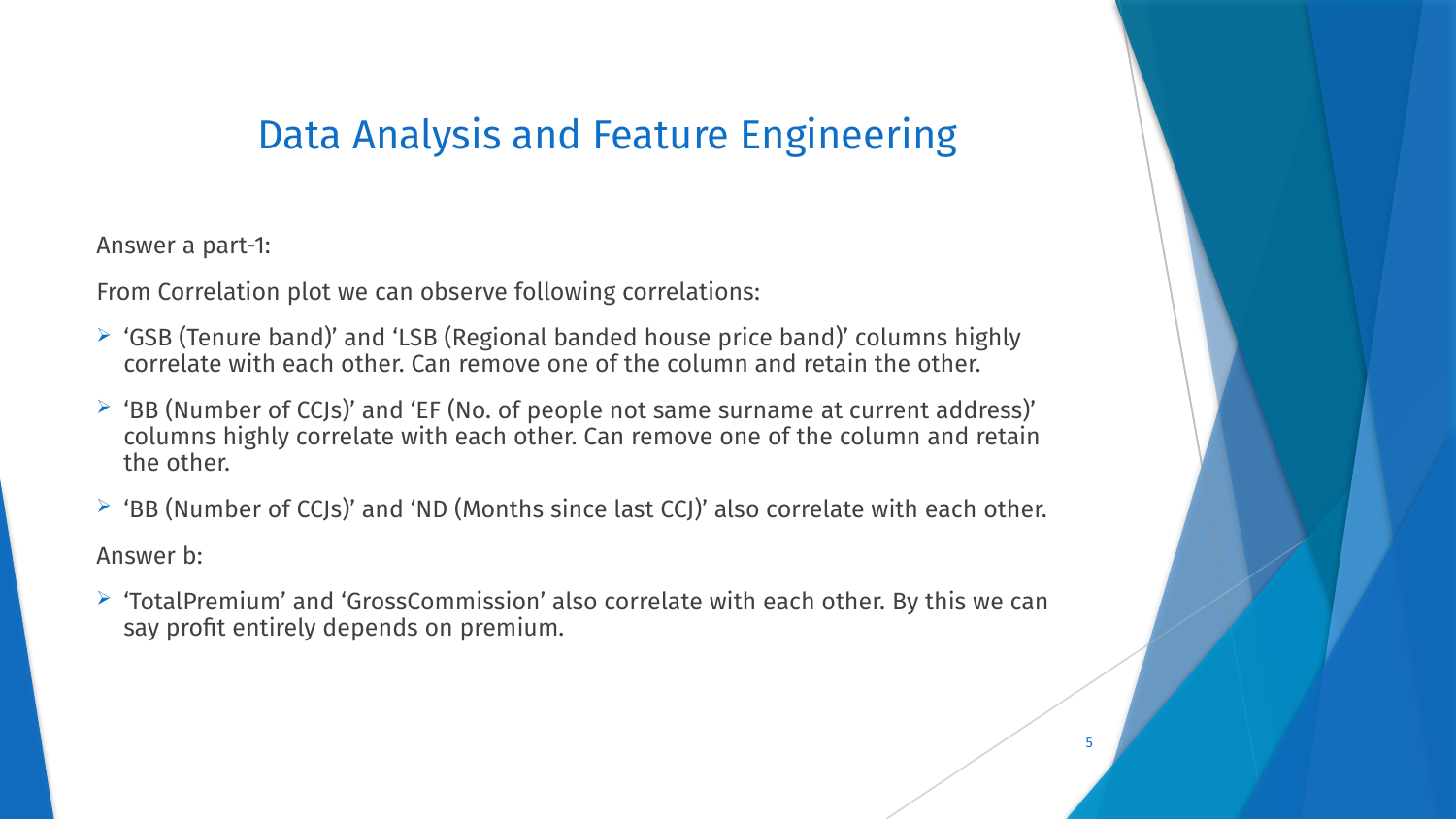

# Data Analysis and Feature Engineering
Answer a part-1:
From Correlation plot we can observe following correlations:
‘GSB (Tenure band)’ and ‘LSB (Regional banded house price band)’ columns highly correlate with each other. Can remove one of the column and retain the other.
‘BB (Number of CCJs)’ and ‘EF (No. of people not same surname at current address)’ columns highly correlate with each other. Can remove one of the column and retain the other.
‘BB (Number of CCJs)’ and ‘ND (Months since last CCJ)’ also correlate with each other.
Answer b:
‘TotalPremium’ and ‘GrossCommission’ also correlate with each other. By this we can say profit entirely depends on premium.

5